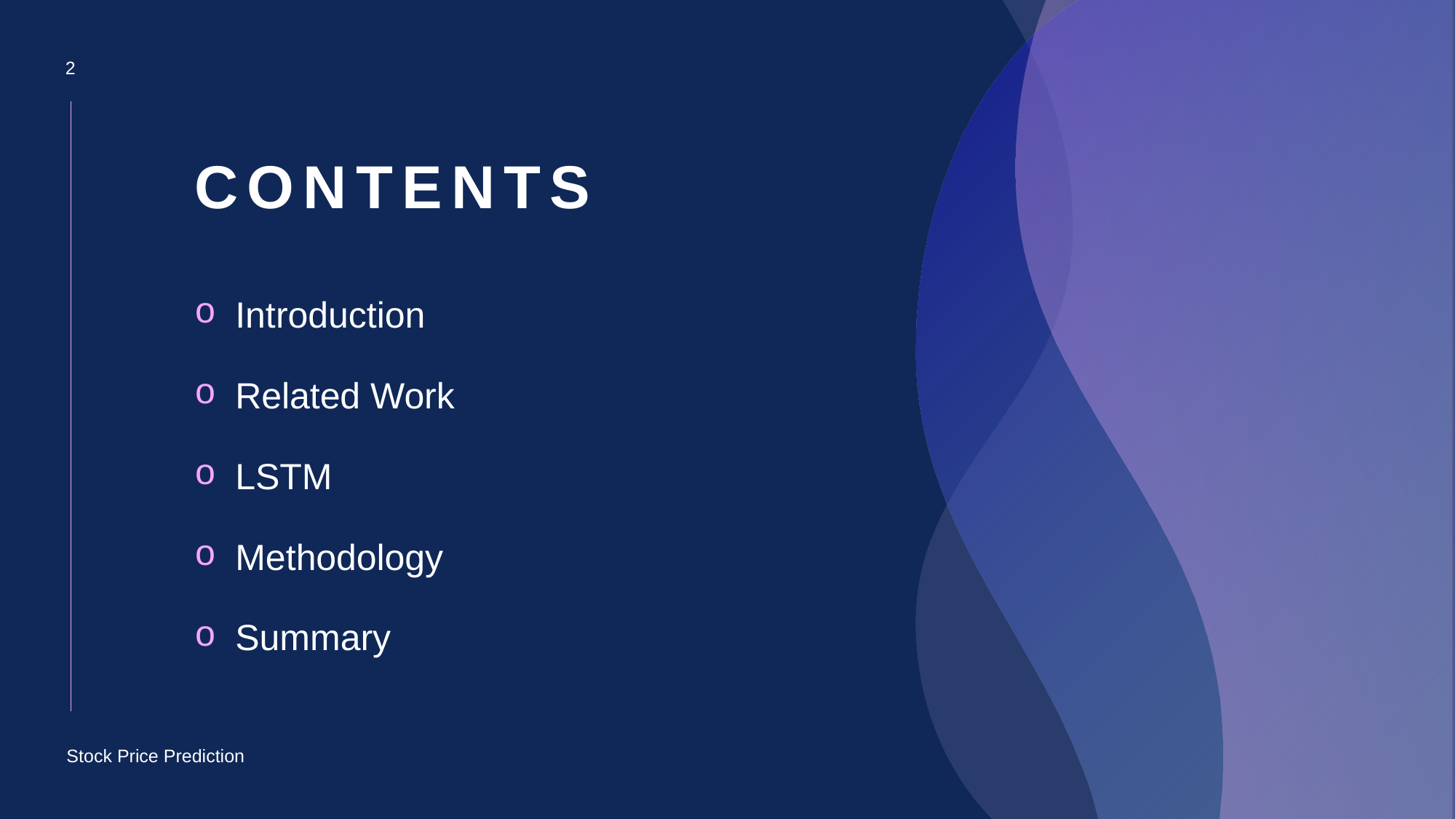

2
# CONTENTS
Introduction
Related Work
LSTM
Methodology
Summary
Stock Price Prediction